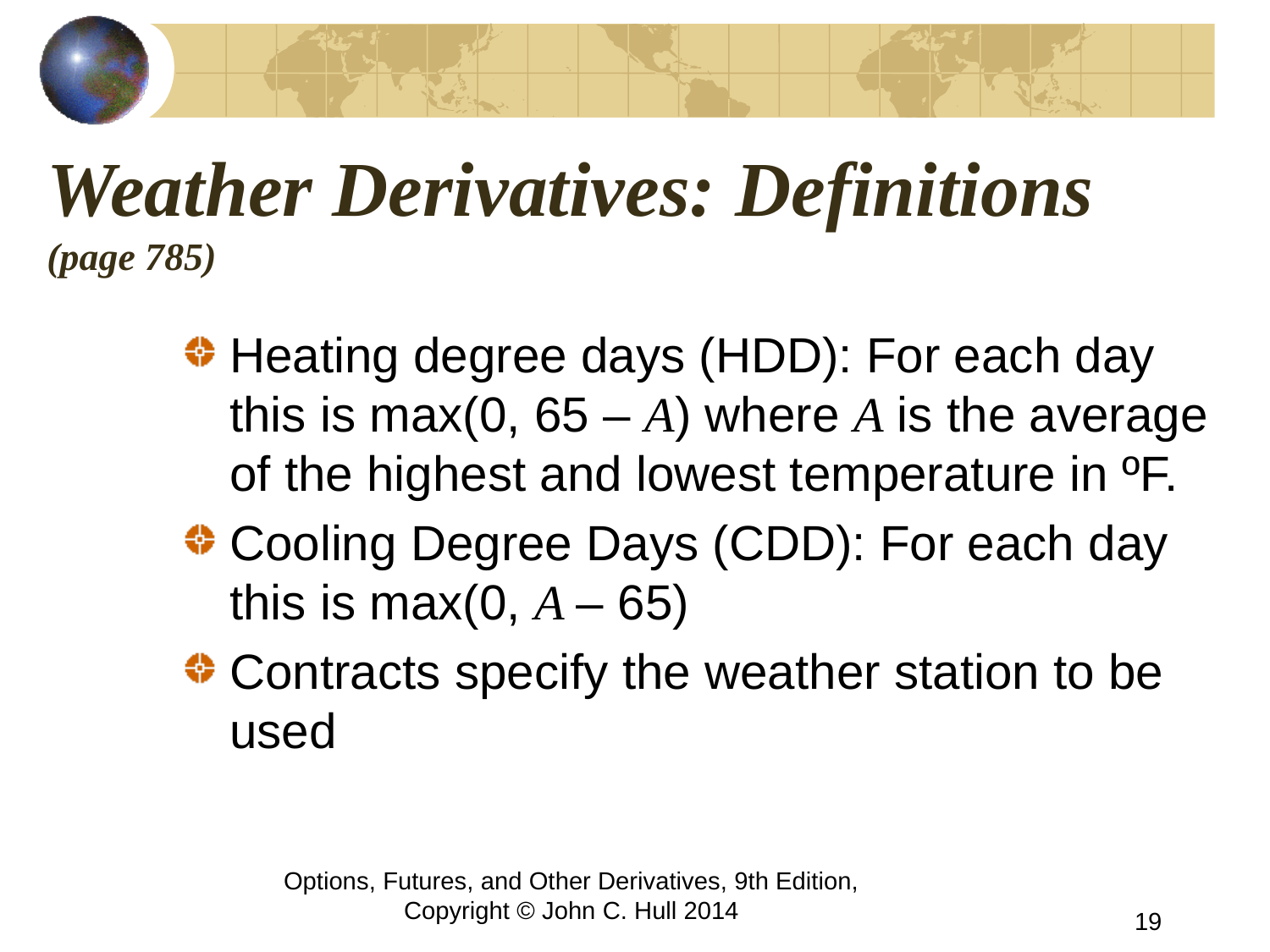

# Weather Derivatives: Definitions (page 785)
Heating degree days (HDD): For each day this is max(0, 65 – A) where A is the average of the highest and lowest temperature in ºF.
Cooling Degree Days (CDD): For each day this is max(0, A – 65)
Contracts specify the weather station to be used
Options, Futures, and Other Derivatives, 9th Edition, Copyright © John C. Hull 2014
19